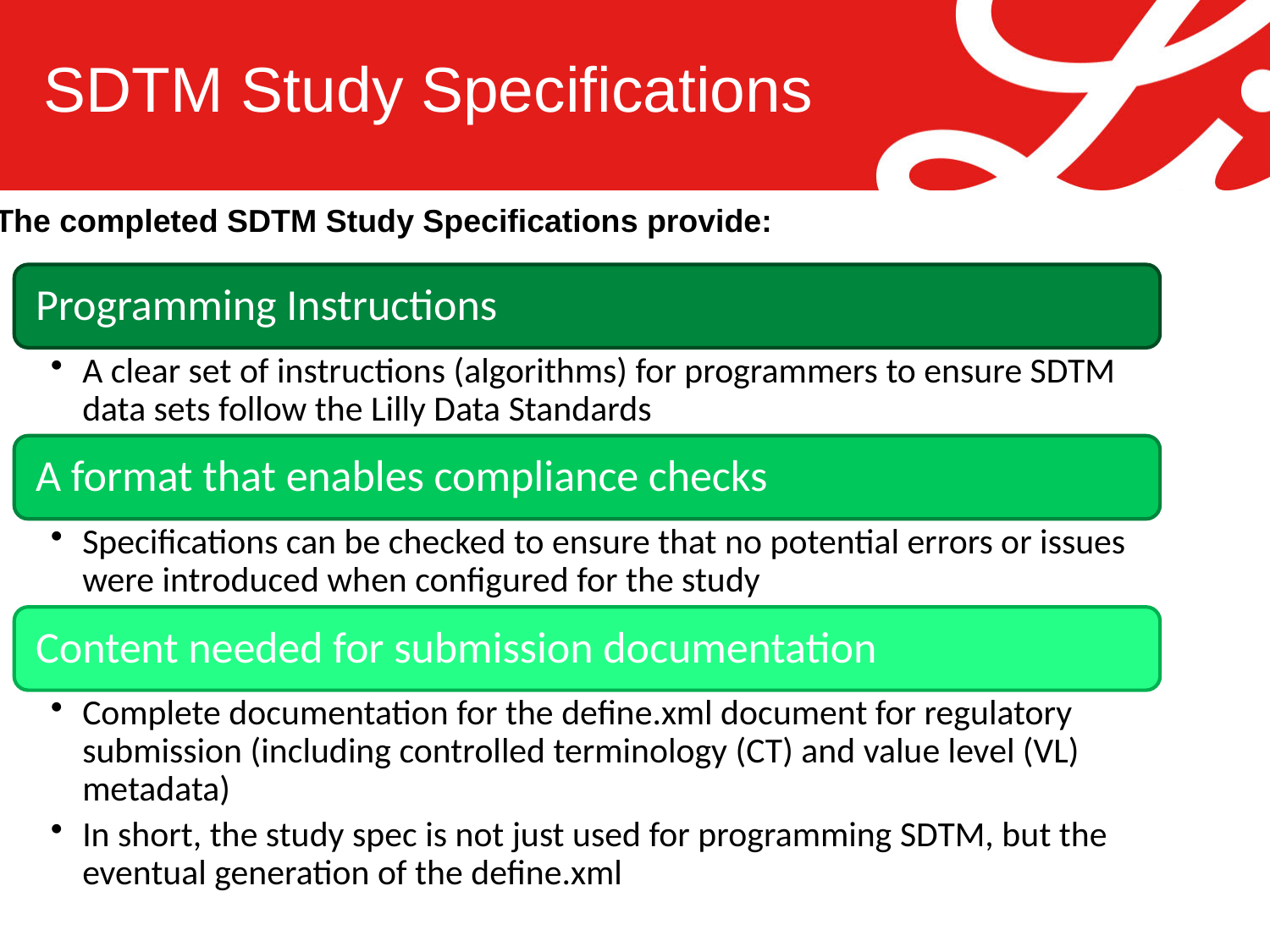

# SDTM Study Specifications
The completed SDTM Study Specifications provide:
Programming Instructions
A clear set of instructions (algorithms) for programmers to ensure SDTM data sets follow the Lilly Data Standards
A format that enables compliance checks
Specifications can be checked to ensure that no potential errors or issues were introduced when configured for the study
Content needed for submission documentation
Complete documentation for the define.xml document for regulatory submission (including controlled terminology (CT) and value level (VL) metadata)
In short, the study spec is not just used for programming SDTM, but the eventual generation of the define.xml